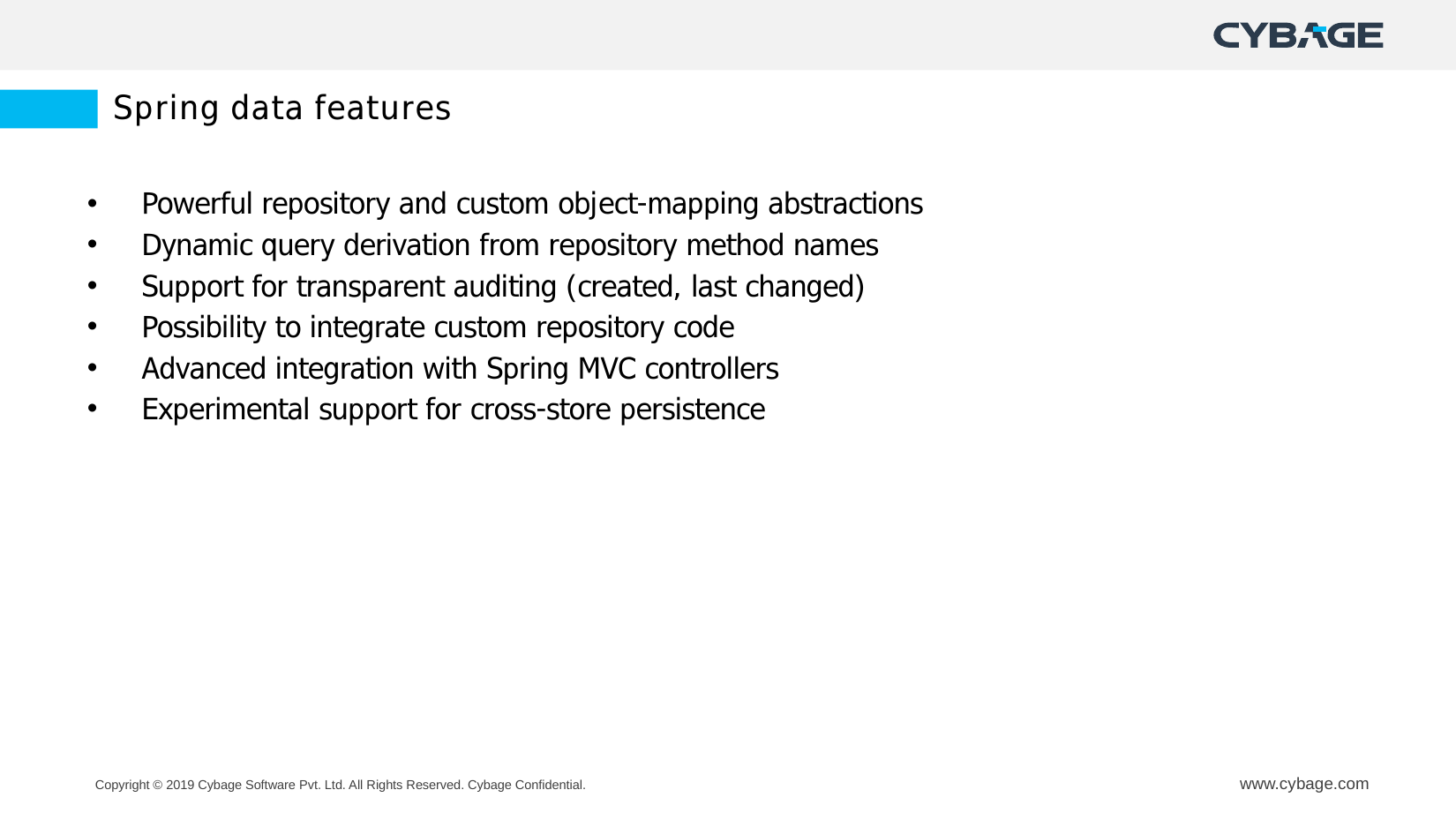

# Spring data features
Powerful repository and custom object-mapping abstractions
Dynamic query derivation from repository method names
Support for transparent auditing (created, last changed)
Possibility to integrate custom repository code
Advanced integration with Spring MVC controllers
Experimental support for cross-store persistence